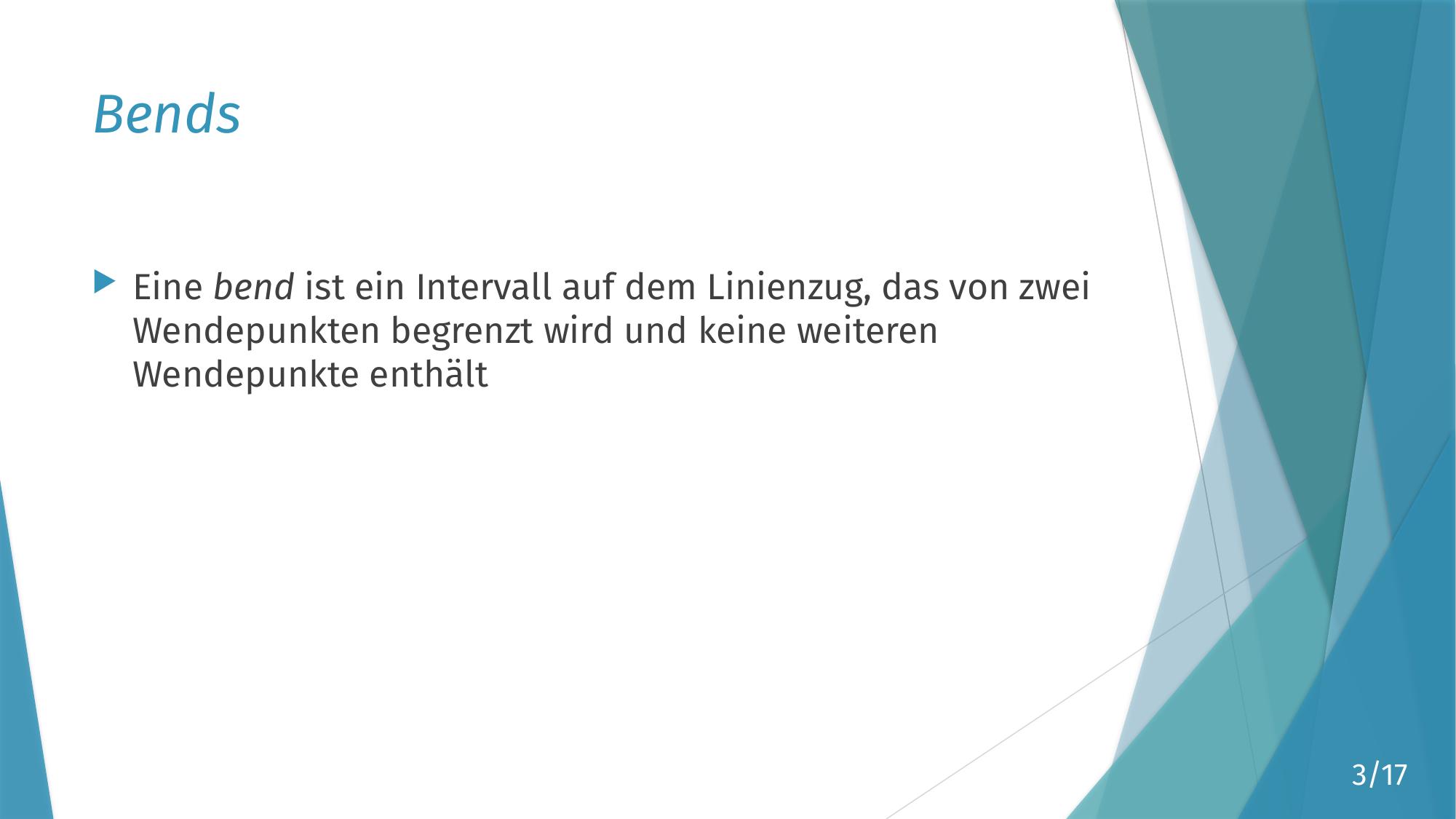

# Bends
Eine bend ist ein Intervall auf dem Linienzug, das von zwei Wendepunkten begrenzt wird und keine weiteren Wendepunkte enthält

3/17